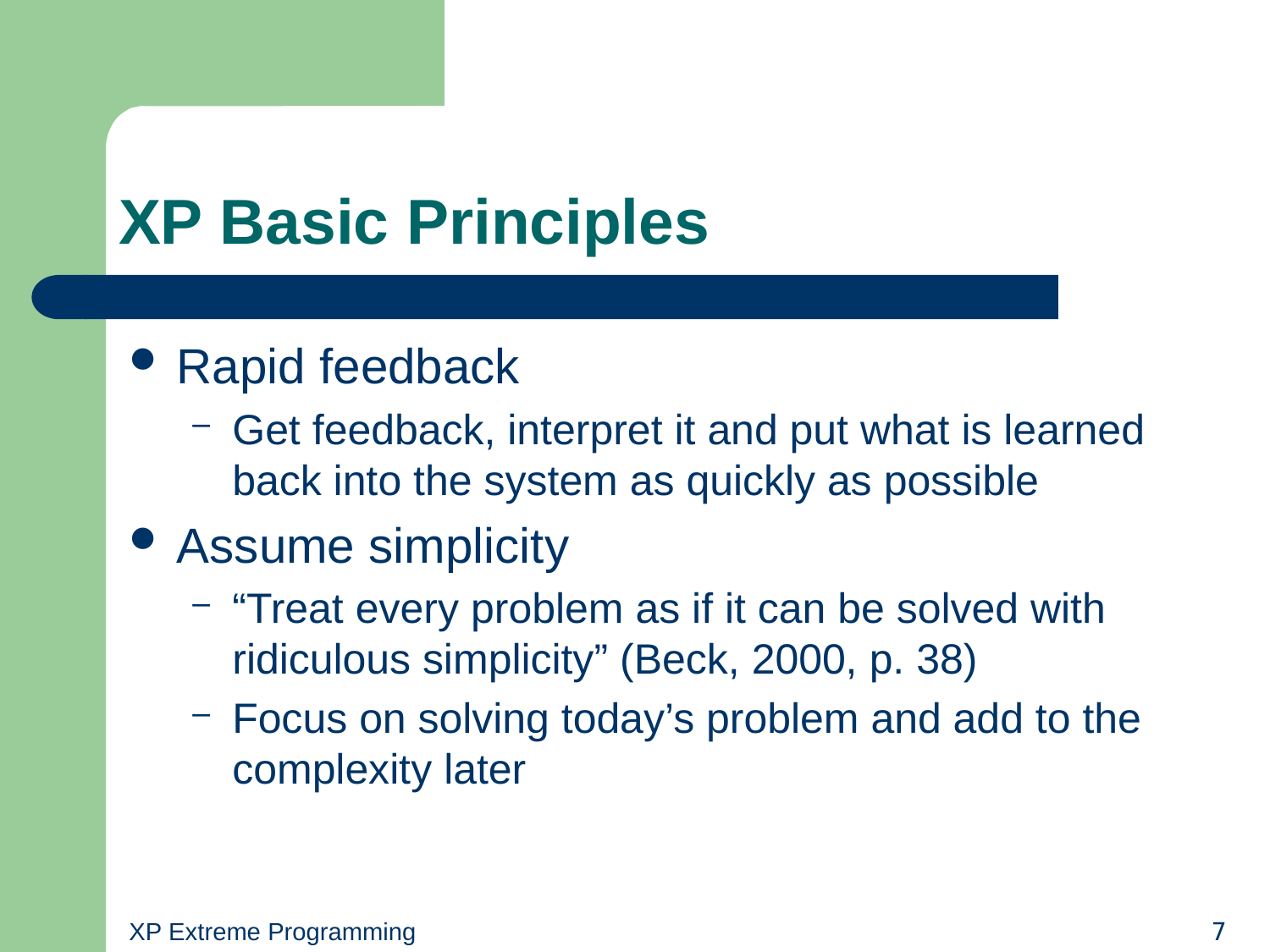

# XP Basic Principles
Rapid feedback
Get feedback, interpret it and put what is learned back into the system as quickly as possible
Assume simplicity
“Treat every problem as if it can be solved with ridiculous simplicity” (Beck, 2000, p. 38)
Focus on solving today’s problem and add to the complexity later
XP Extreme Programming